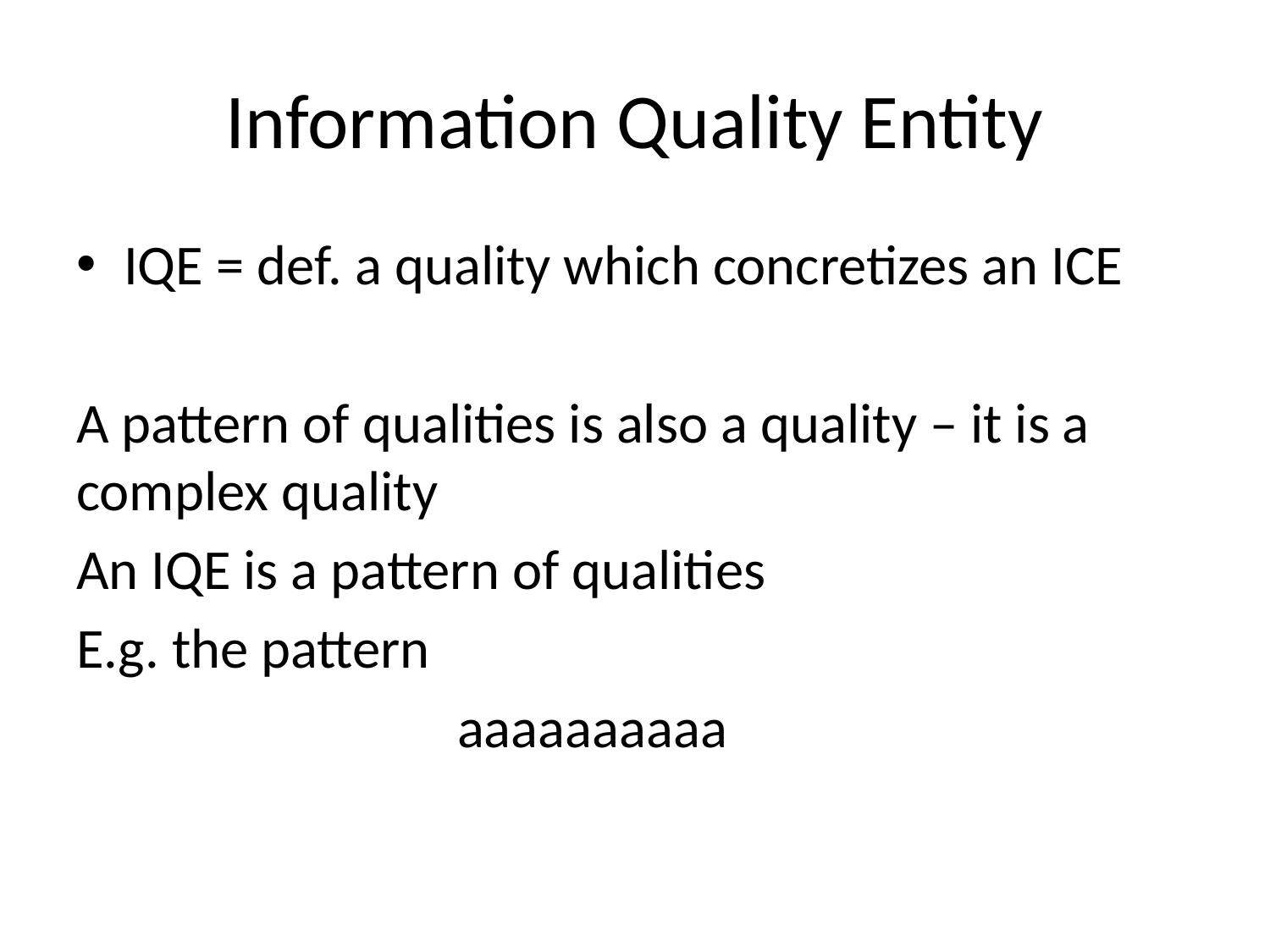

# Information Quality Entity
IQE = def. a quality which concretizes an ICE

A pattern of qualities is also a quality – it is a complex quality
An IQE is a pattern of qualities
E.g. the pattern
			aaaaaaaaaa